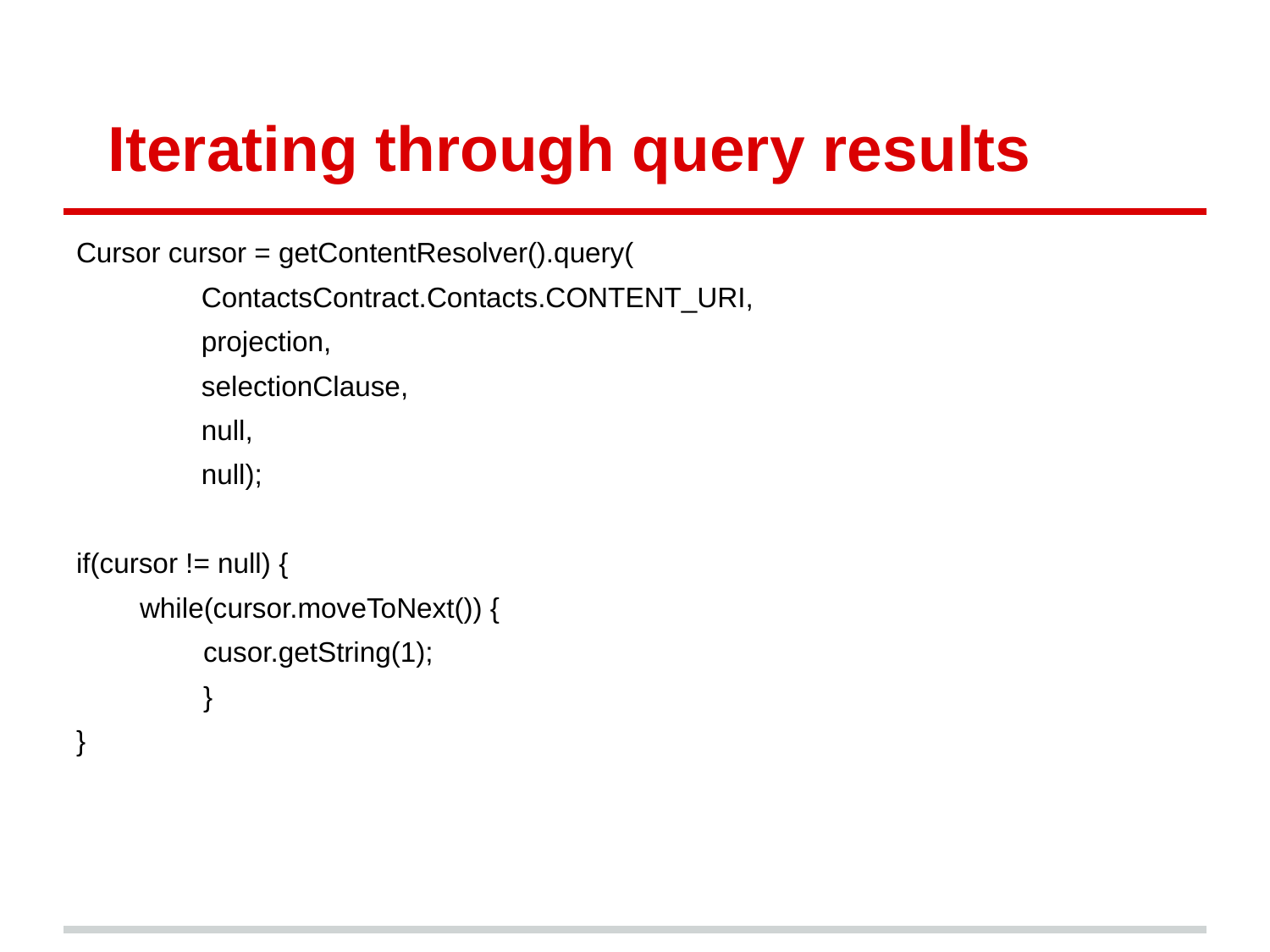

# Iterating through query results
Cursor cursor = getContentResolver().query(
                ContactsContract.Contacts.CONTENT_URI,
                projection,
                selectionClause,
                null,
                null);

if(cursor != null) {
while(cursor.moveToNext()) {
cusor.getString(1);
	}
}